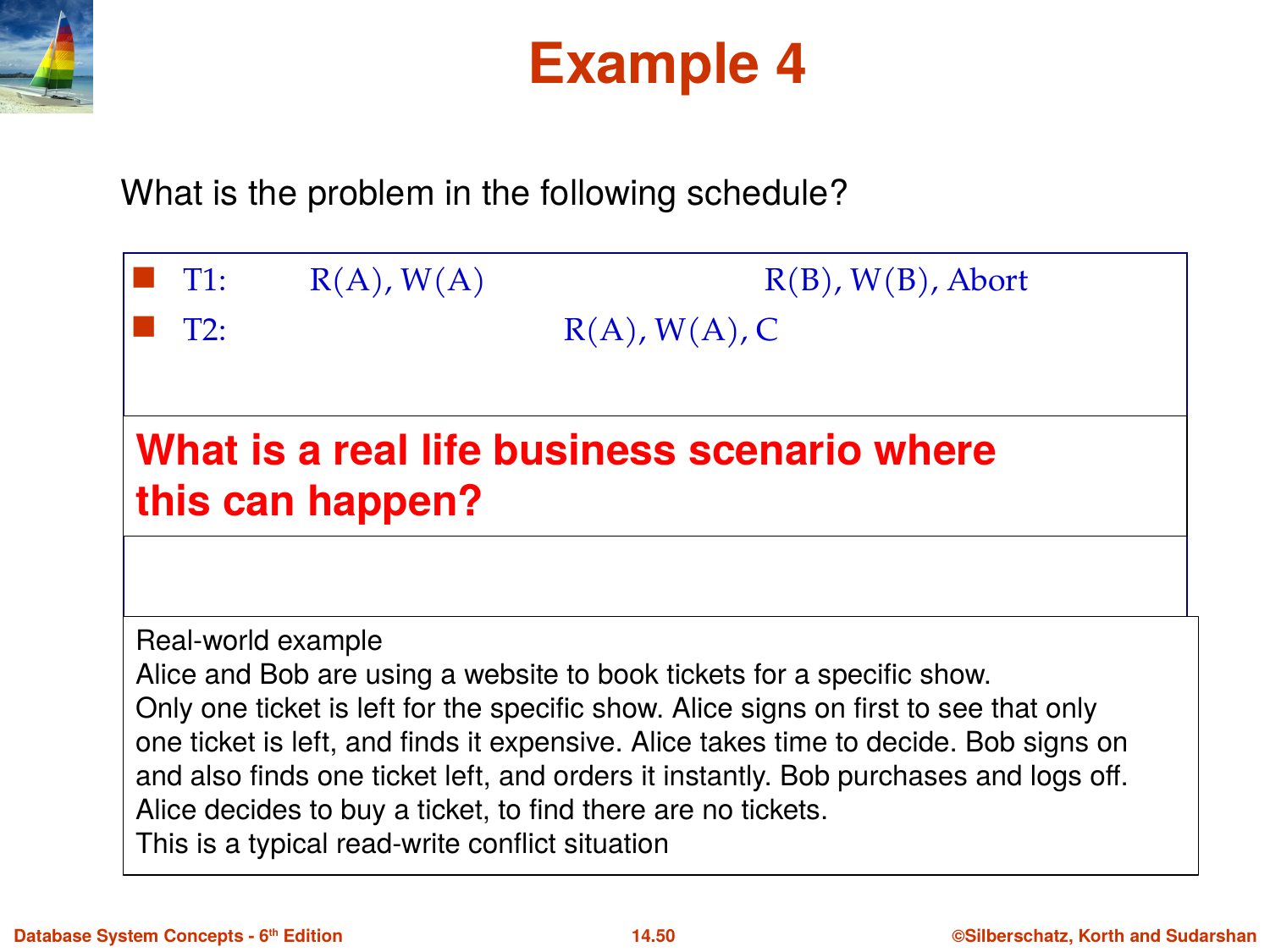

# Example 4
What is the problem in the following schedule?
T1: 	R(A), W(A)   	                         R(B), W(B), Abort
T2:			R(A), W(A), C
What is a real life business scenario where
this can happen?
Real-world example
Alice and Bob are using a website to book tickets for a specific show.
Only one ticket is left for the specific show. Alice signs on first to see that only
one ticket is left, and finds it expensive. Alice takes time to decide. Bob signs on
and also finds one ticket left, and orders it instantly. Bob purchases and logs off.
Alice decides to buy a ticket, to find there are no tickets.
This is a typical read-write conflict situation